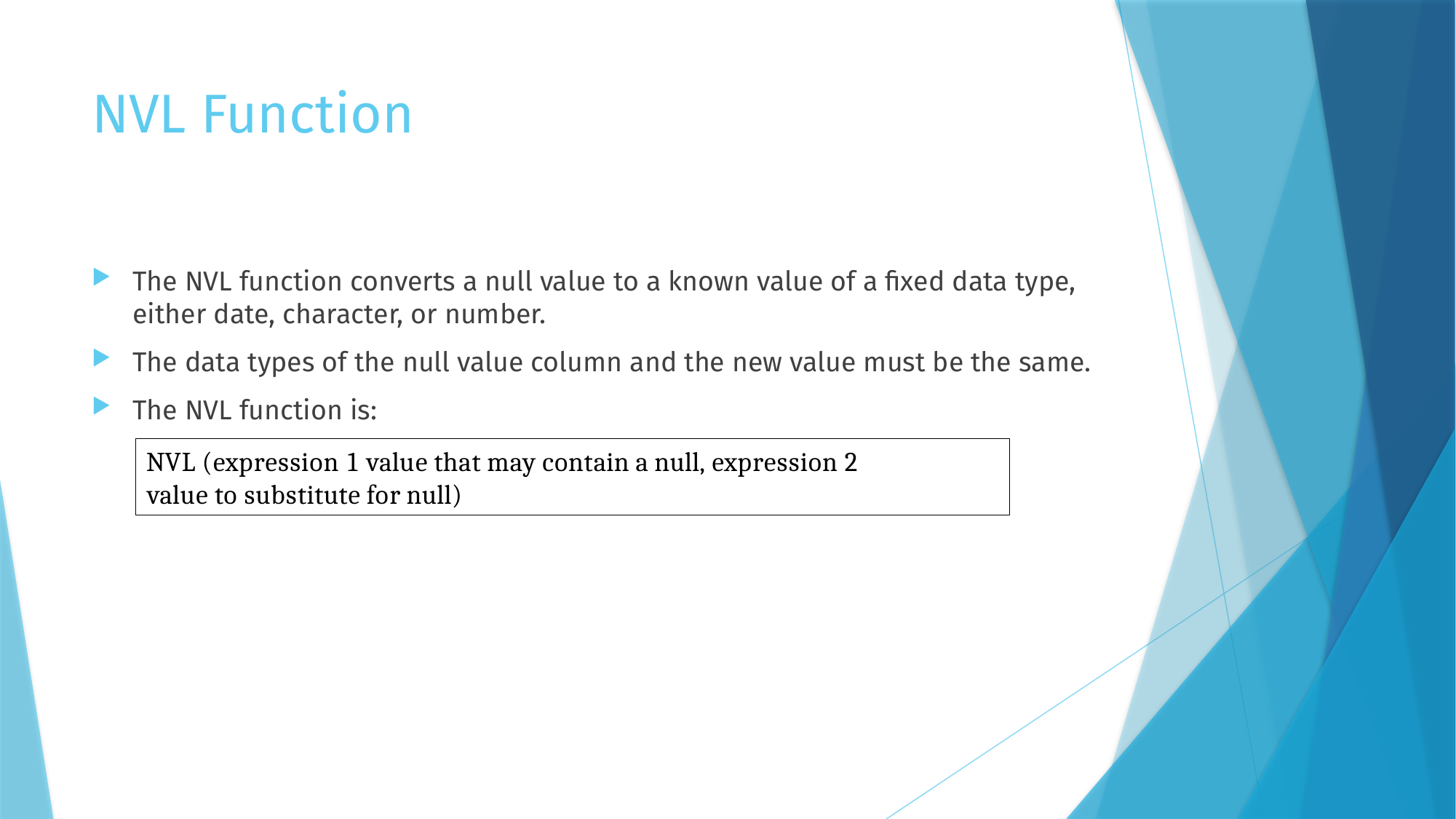

# NVL Function
The NVL function converts a null value to a known value of a fixed data type, either date, character, or number.
The data types of the null value column and the new value must be the same.
The NVL function is:
NVL (expression 1 value that may contain a null, expression 2
value to substitute for null)